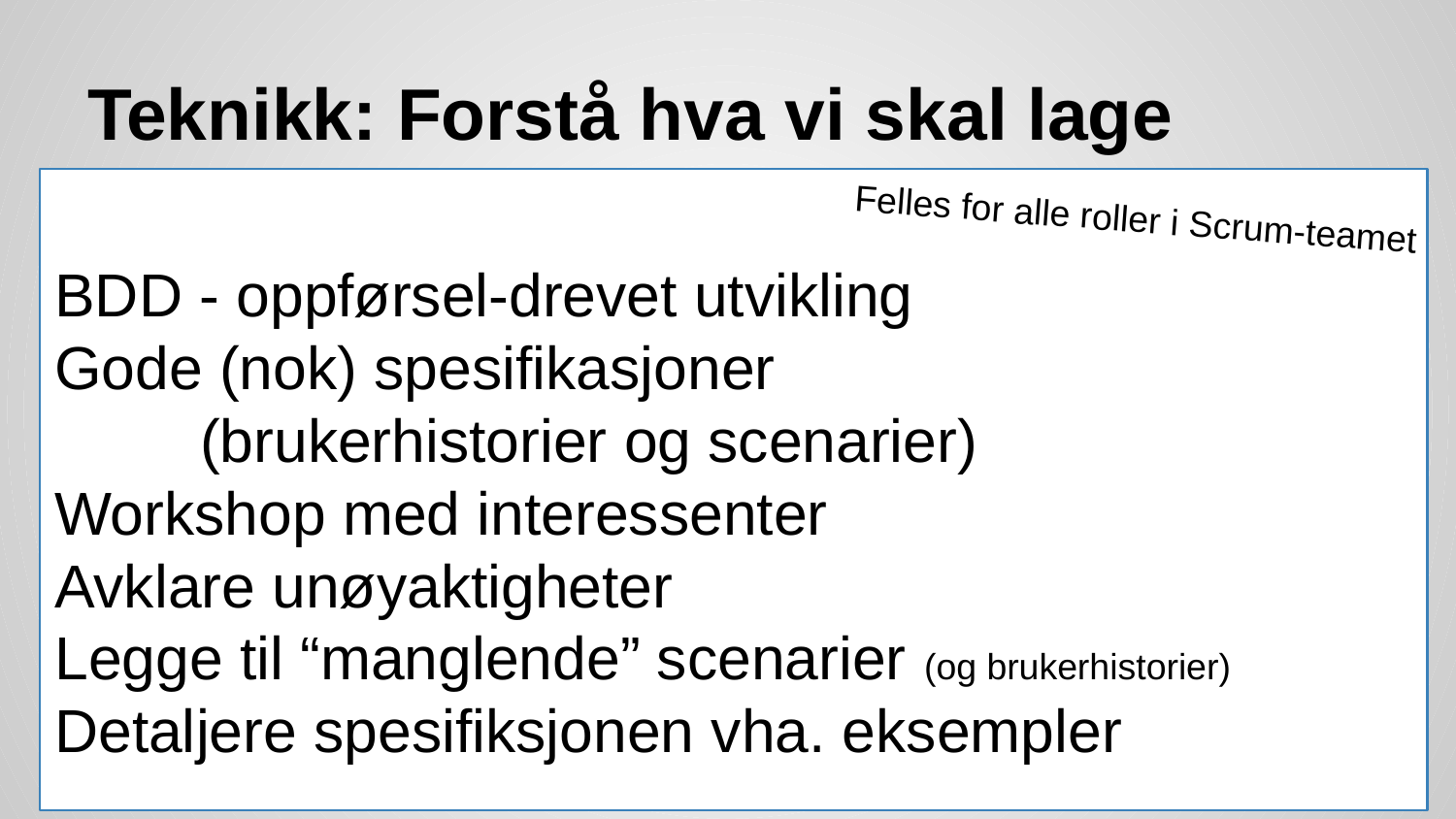

# Teknikk: Forstå hva vi skal lage

BDD - oppførsel-drevet utvikling
Gode (nok) spesifikasjoner
	(brukerhistorier og scenarier)
Workshop med interessenter
Avklare unøyaktigheter
Legge til “manglende” scenarier (og brukerhistorier)
Detaljere spesifiksjonen vha. eksempler
Felles for alle roller i Scrum-teamet